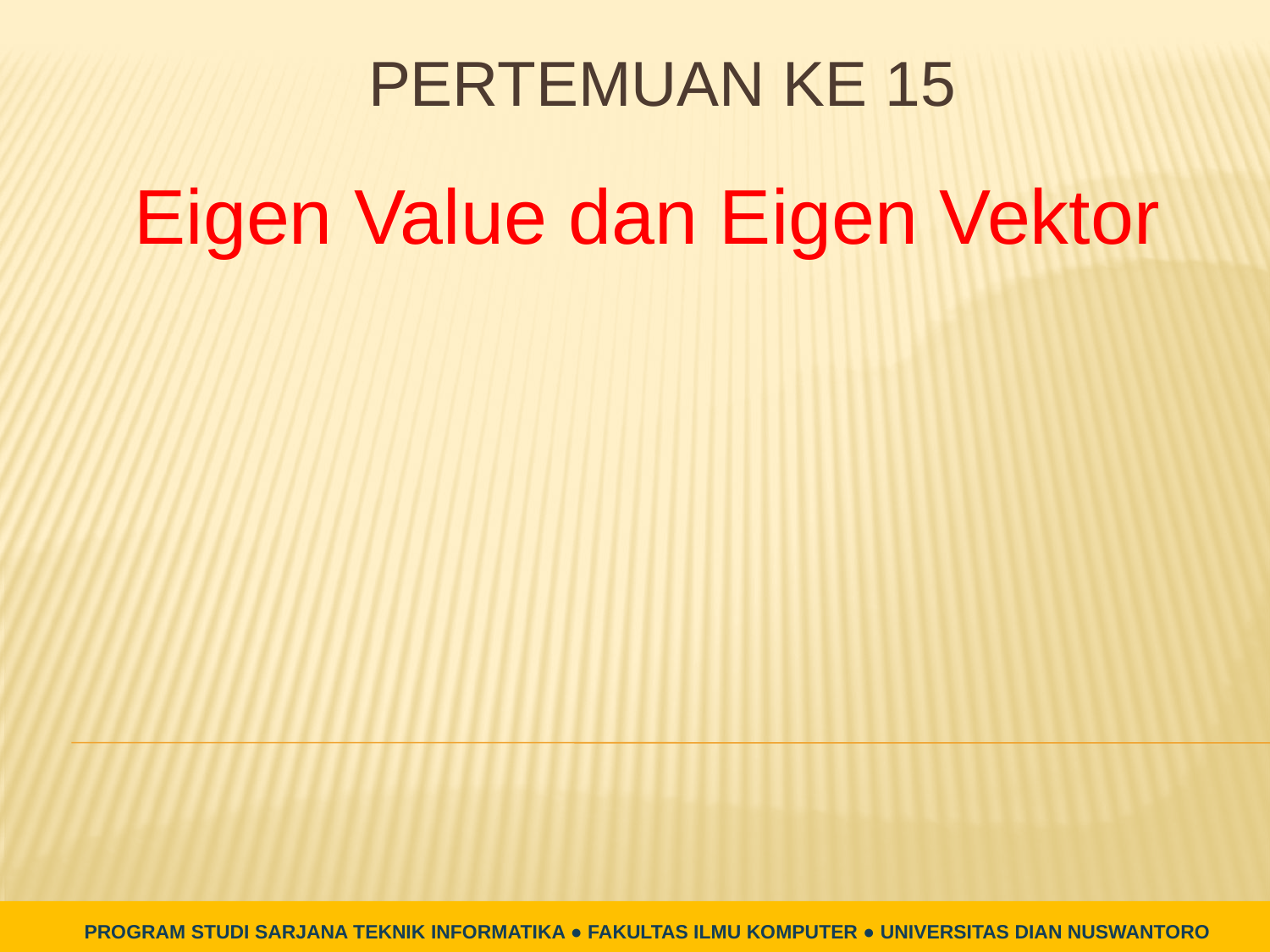

# PERTEMUAN KE 15
Eigen Value dan Eigen Vektor

PROGRAM STUDI SARJANA TEKNIK INFORMATIKA ● FAKULTAS ILMU KOMPUTER ● UNIVERSITAS DIAN NUSWANTORO